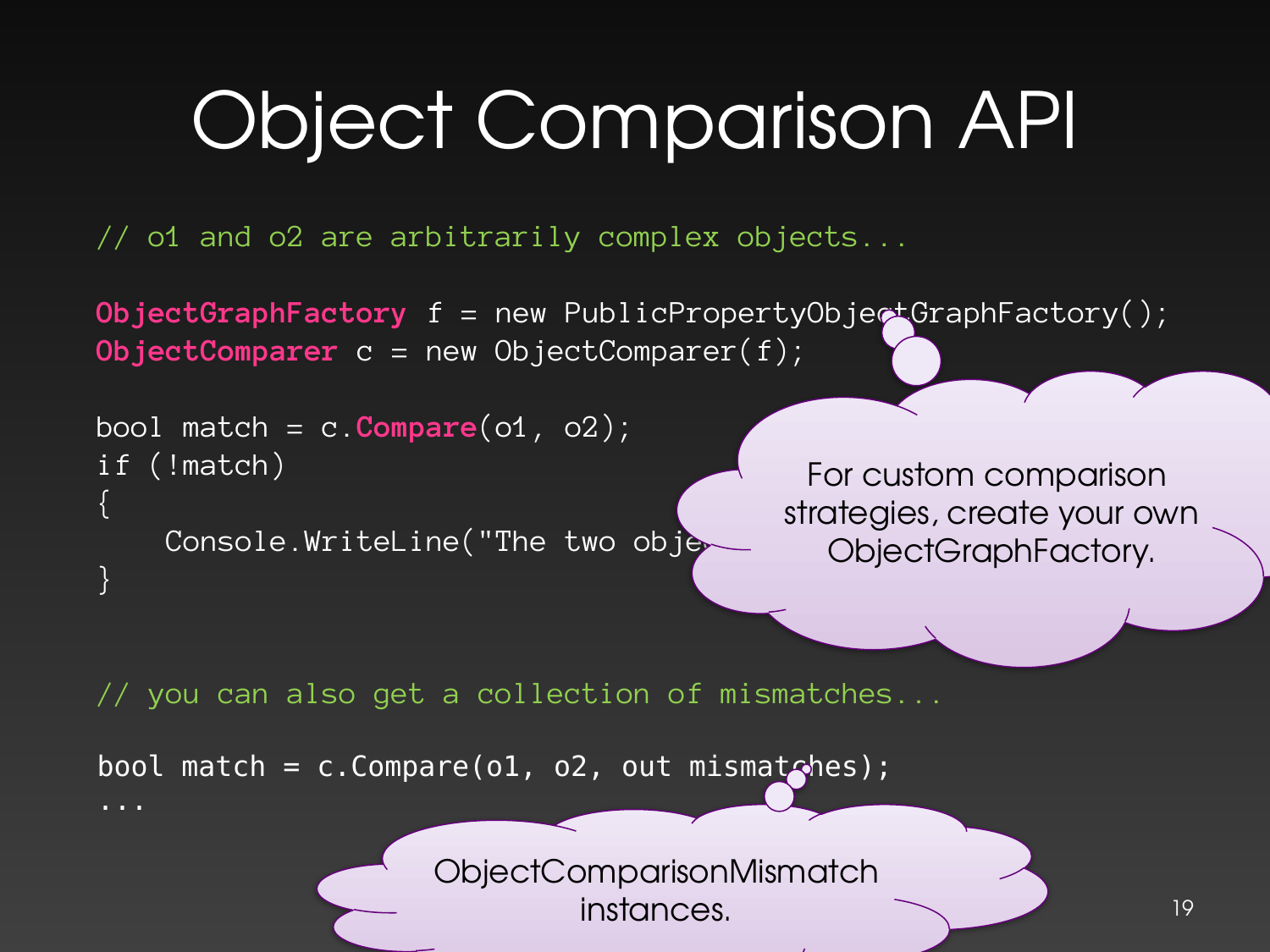

# Object Comparison API
// o1 and o2 are arbitrarily complex objects...

ObjectGraphFactory f = new PublicPropertyObjectGraphFactory();
ObjectComparer c = new ObjectComparer(f);

bool match = c.Compare(o1, o2);
if (!match)
{
    Console.WriteLine("The two objects do not match.");
}

// you can also get a collection of mismatches...

bool match = c.Compare(o1, o2, out mismatches);
...
For custom comparison  strategies, create your own ObjectGraphFactory.
ObjectComparisonMismatch instances.
19